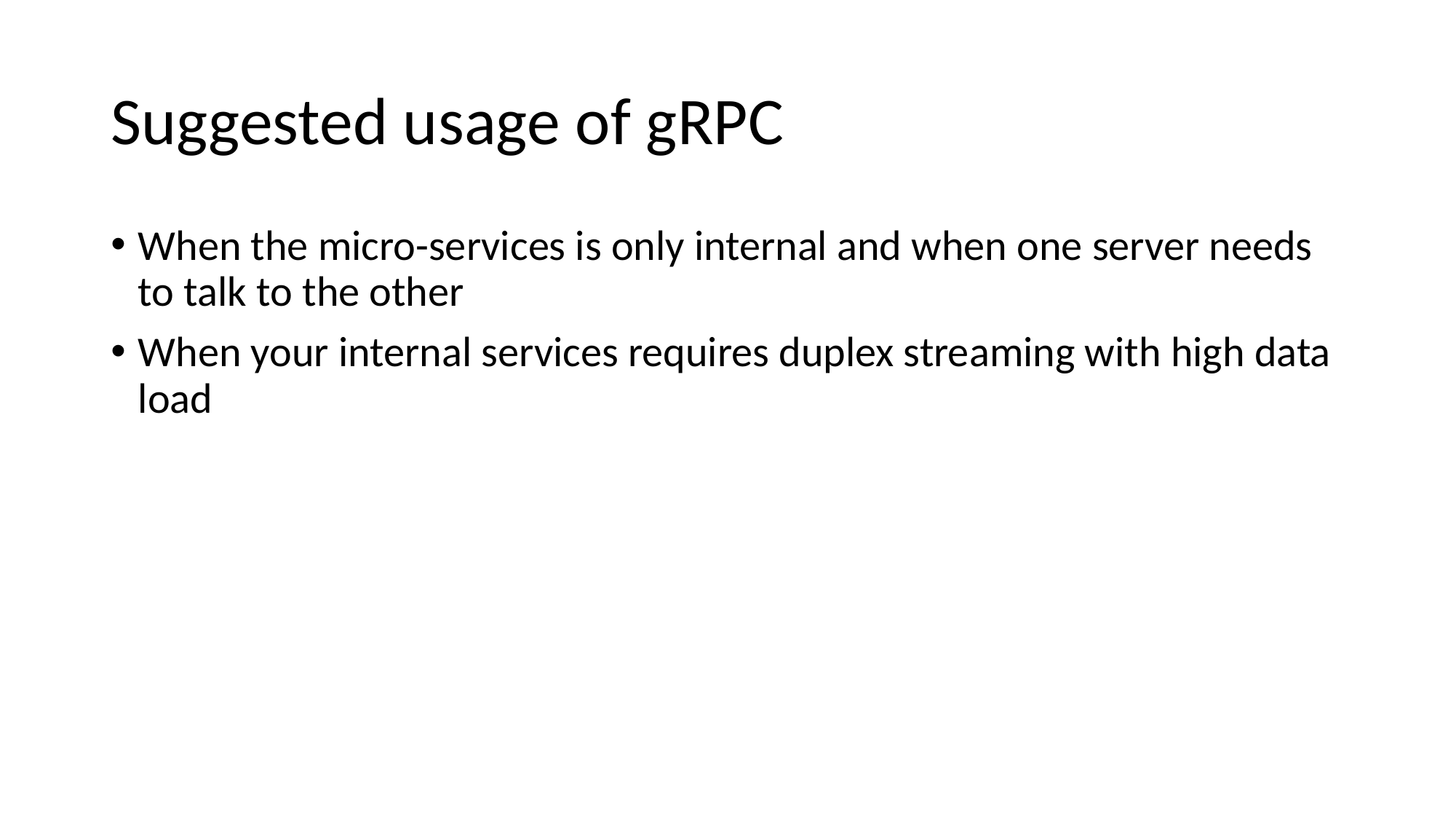

# Suggested usage of gRPC
When the micro-services is only internal and when one server needs to talk to the other
When your internal services requires duplex streaming with high data load